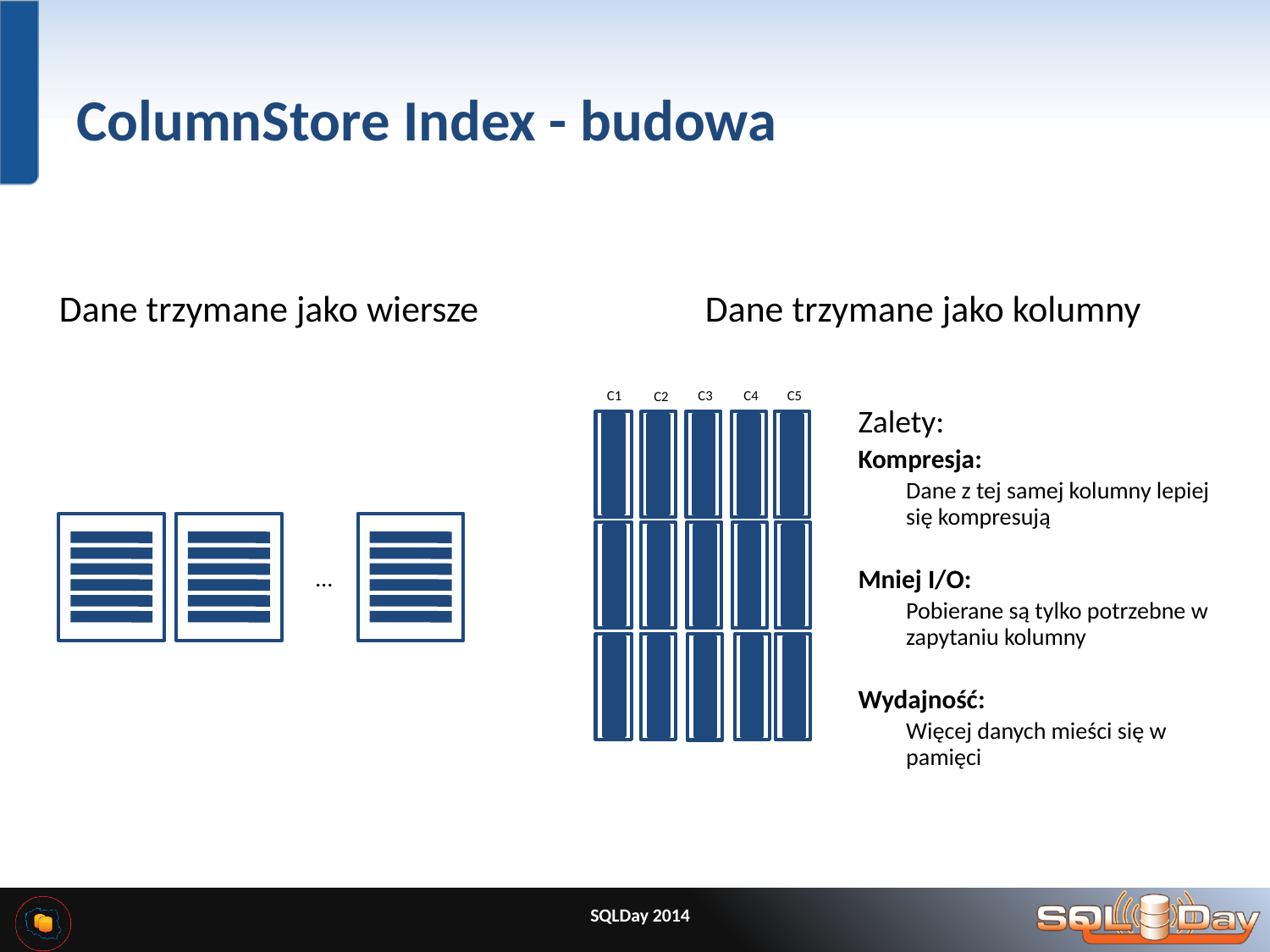

# ColumnStore Index - budowa
Dane trzymane jako kolumny
Dane trzymane jako wiersze
C1

C4

C5

C3

C2

Zalety:
Kompresja:
Dane z tej samej kolumny lepiej się kompresują

Mniej I/O:
Pobierane są tylko potrzebne w zapytaniu kolumny

Wydajność:
Więcej danych mieści się w pamięci

…
SQLDay 2014